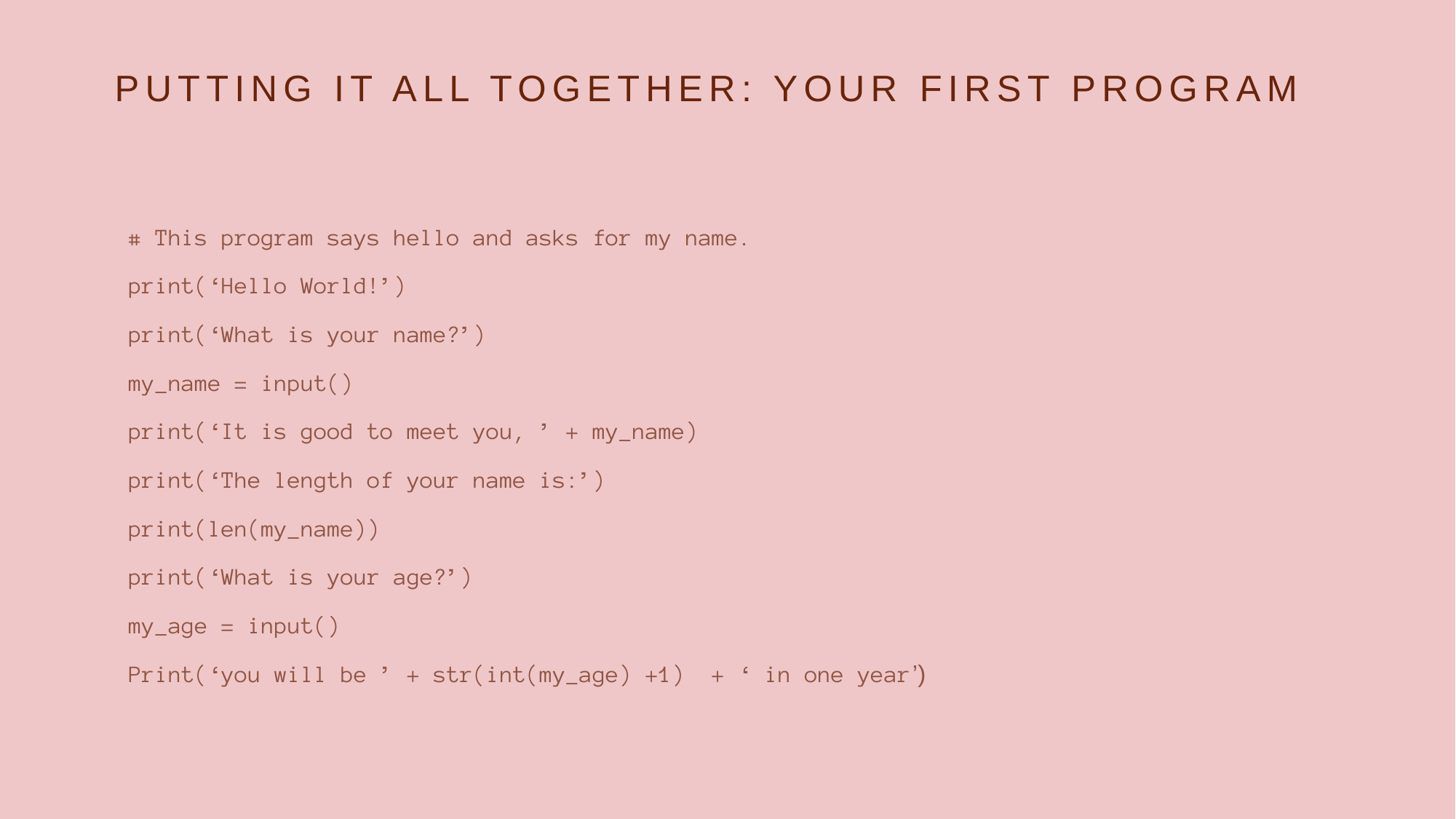

# Putting it ALL together: Your FIRST PROGRAM
# This program says hello and asks for my name.
print(‘Hello World!’)
print(‘What is your name?’)
my_name = input()
print(‘It is good to meet you, ’ + my_name)
print(‘The length of your name is:’)
print(len(my_name))
print(‘What is your age?’)
my_age = input()
Print(‘you will be ’ + str(int(my_age) +1)  + ‘ in one year’)